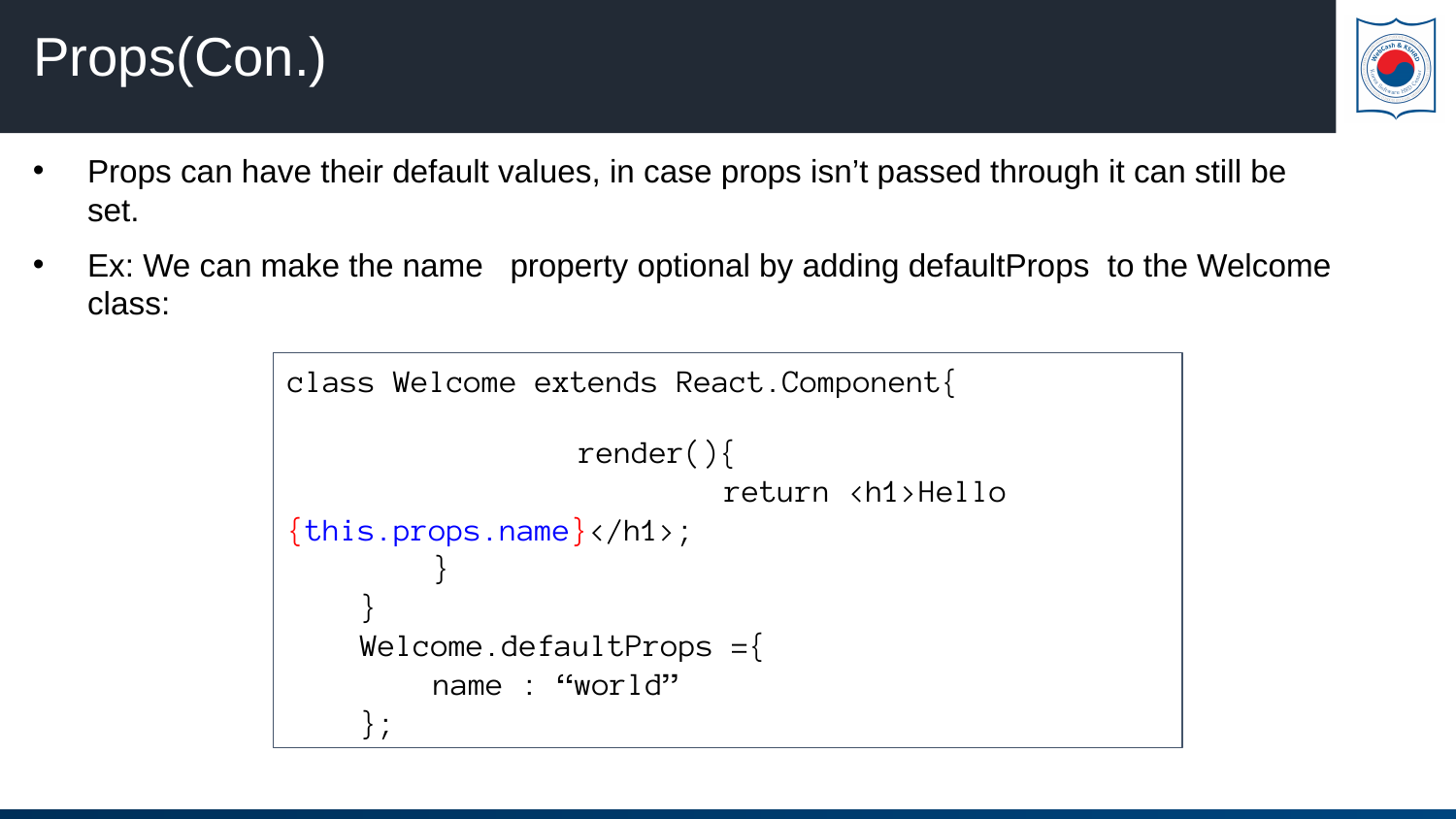

# Props(Con.)
Props can have their default values, in case props isn’t passed through it can still be set.
Ex: We can make the name   property optional by adding defaultProps  to the Welcome class:

class Welcome extends React.Component{
		render(){
			return <h1>Hello {this.props.name}</h1>;
}
}
Welcome.defaultProps ={
	name : “world”
};